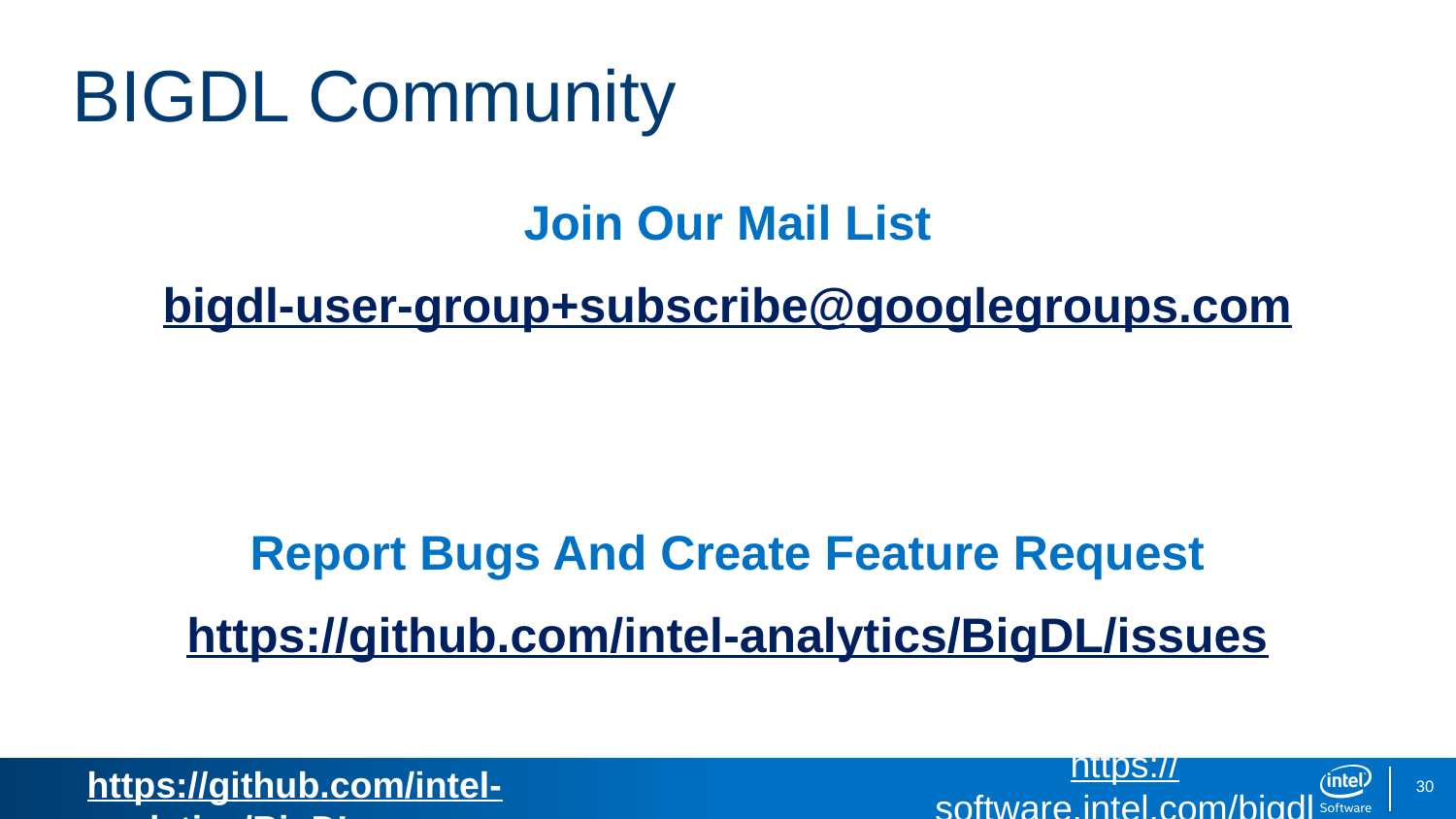

# BIGDL Community
Join Our Mail List
bigdl-user-group+subscribe@googlegroups.com

Report Bugs And Create Feature Request
https://github.com/intel-analytics/BigDL/issues

https://software.intel.com/bigdl
30